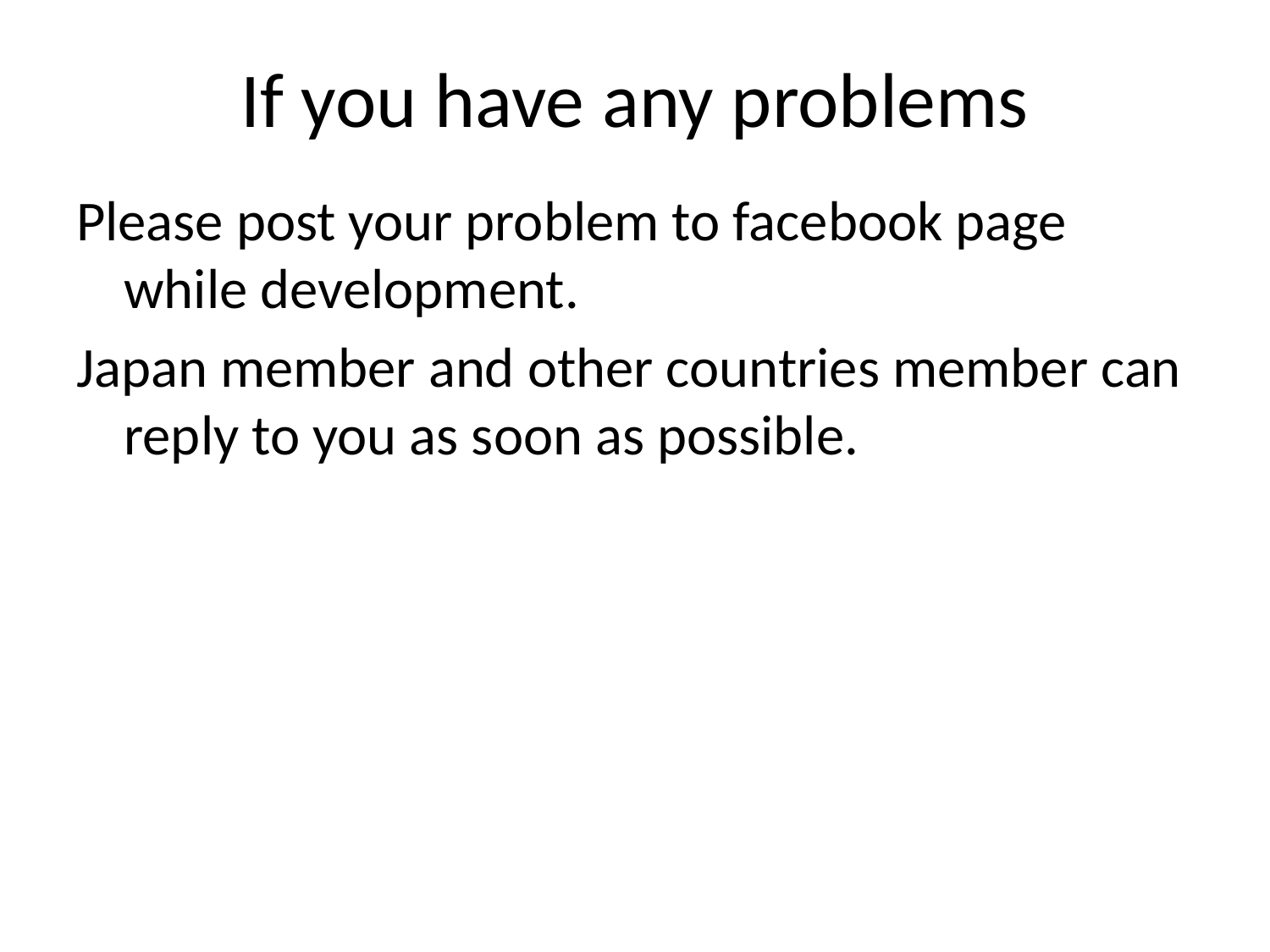

# If you have any problems
Please post your problem to facebook page while development.
Japan member and other countries member can reply to you as soon as possible.